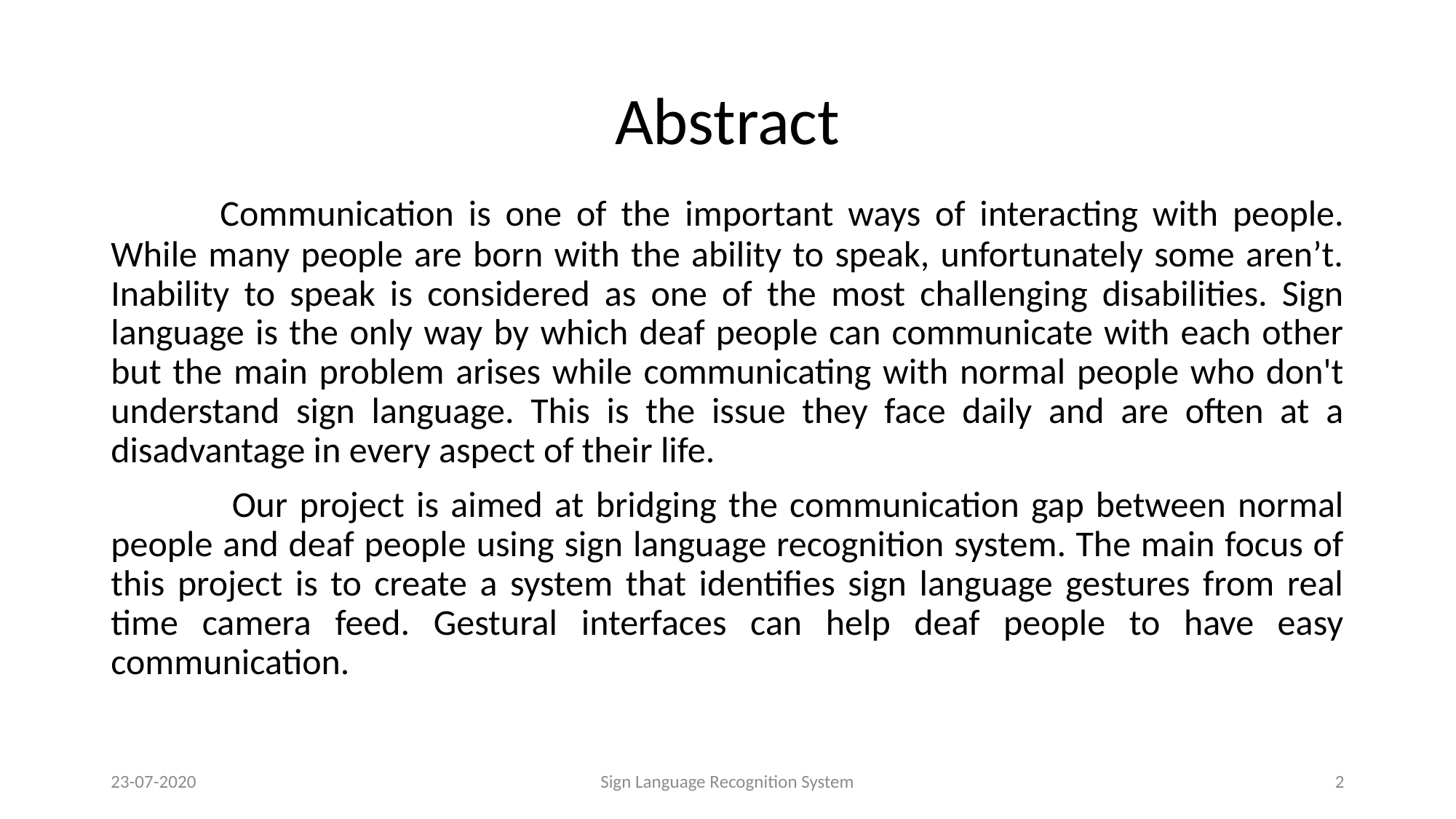

# Abstract
	Communication is one of the important ways of interacting with people. While many people are born with the ability to speak, unfortunately some aren’t. Inability to speak is considered as one of the most challenging disabilities. Sign language is the only way by which deaf people can communicate with each other but the main problem arises while communicating with normal people who don't understand sign language. This is the issue they face daily and are often at a disadvantage in every aspect of their life.
	 Our project is aimed at bridging the communication gap between normal people and deaf people using sign language recognition system. The main focus of this project is to create a system that identifies sign language gestures from real time camera feed. Gestural interfaces can help deaf people to have easy communication.
23-07-2020
Sign Language Recognition System
2